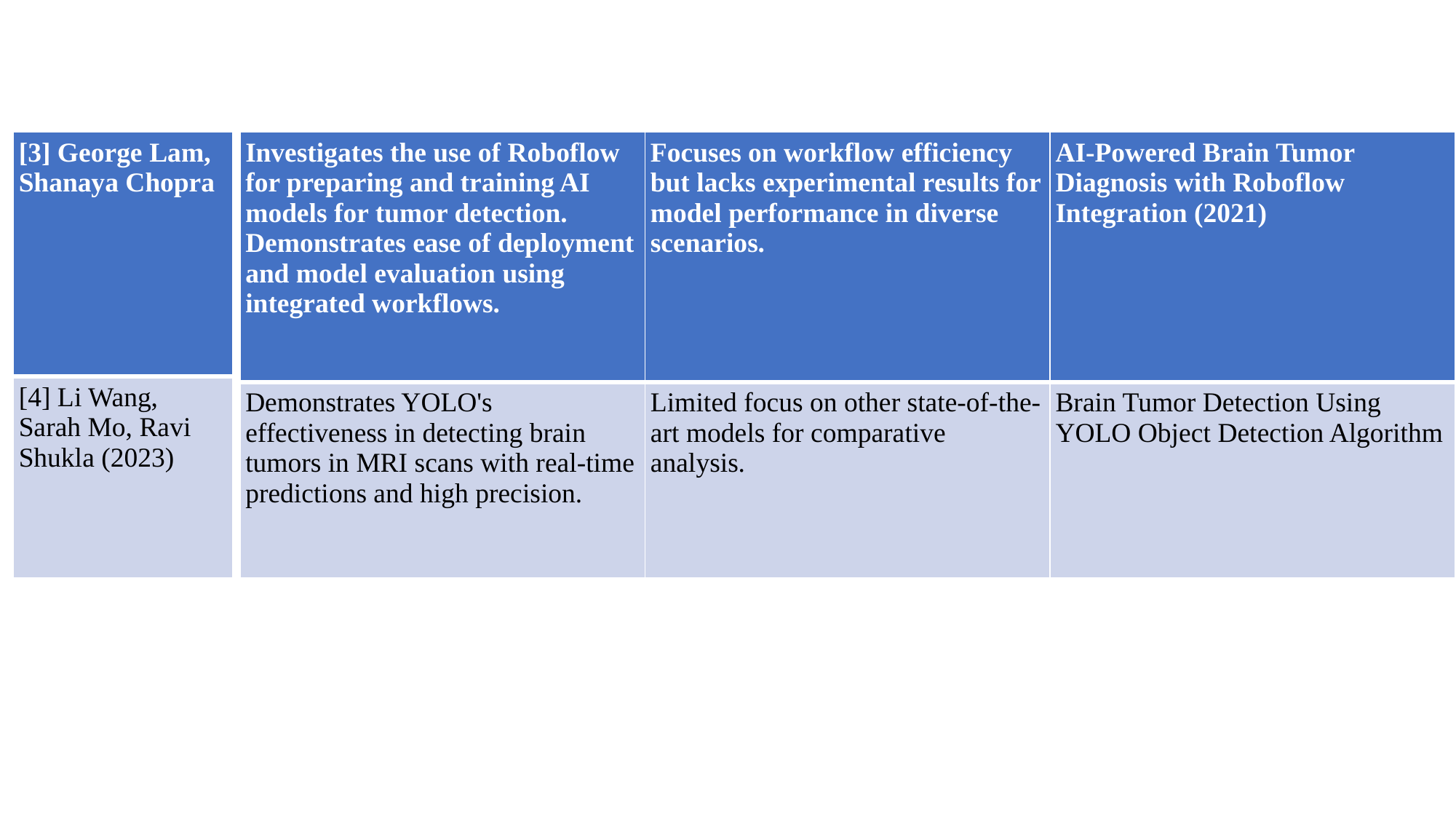

| [3] George Lam, Shanaya Chopra |
| --- |
| [4] Li Wang, Sarah Mo, Ravi Shukla (2023) |
| Investigates the use of Roboflow for preparing and training AI models for tumor detection. Demonstrates ease of deployment and model evaluation using integrated workflows. | Focuses on workflow efficiency but lacks experimental results for model performance in diverse scenarios. | AI-Powered Brain Tumor Diagnosis with Roboflow Integration (2021) |
| --- | --- | --- |
| Demonstrates YOLO's effectiveness in detecting brain tumors in MRI scans with real-time predictions and high precision. | Limited focus on other state-of-the-art models for comparative analysis. | Brain Tumor Detection Using YOLO Object Detection Algorithm |
6